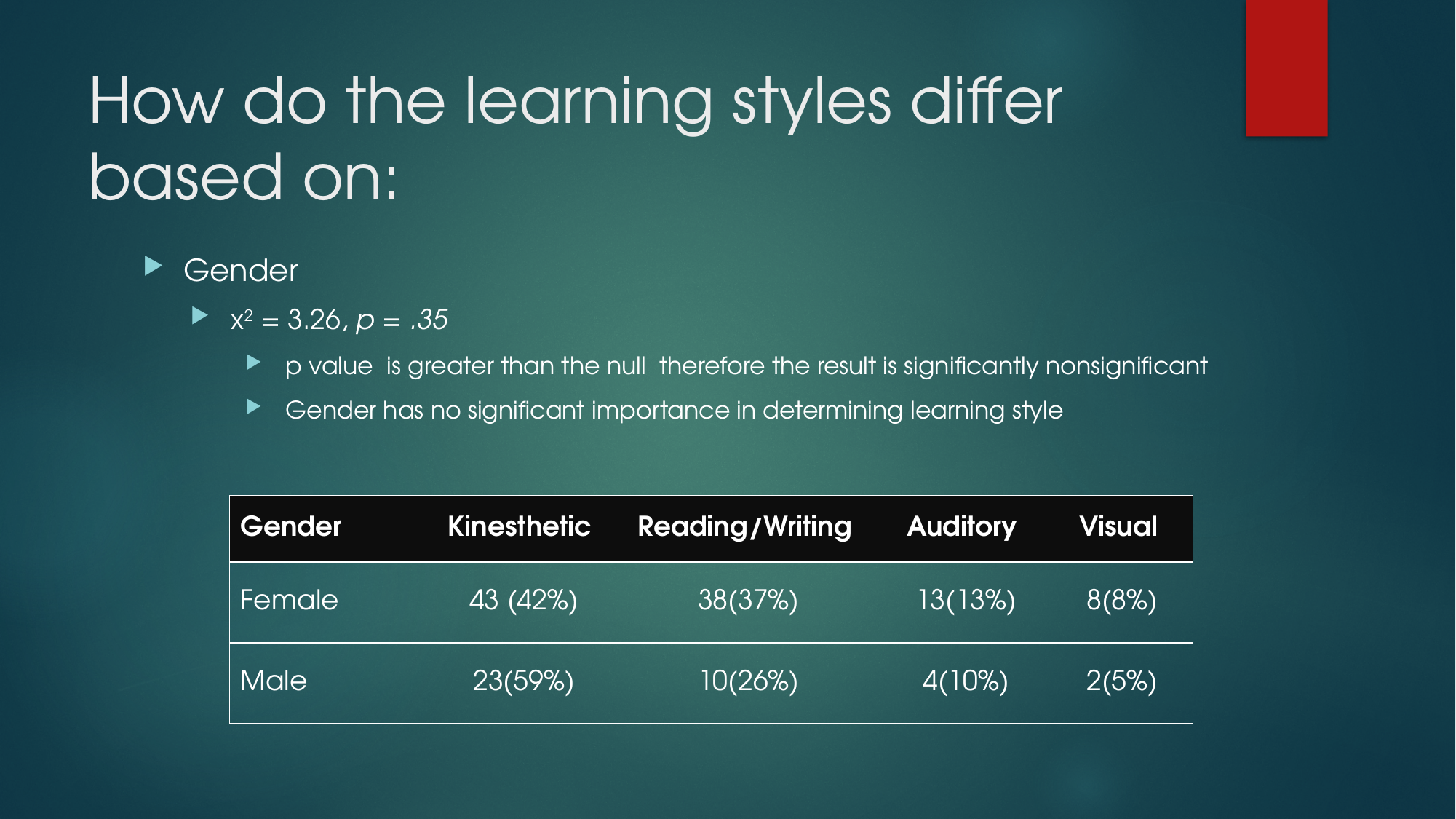

# How do the learning styles differ based on:
Gender
x2 = 3.26, p = .35
p value  is greater than the null  therefore the result is significantly nonsignificant
Gender has no significant importance in determining learning style

| Gender | Kinesthetic | Reading/Writing | Auditory | Visual |
| --- | --- | --- | --- | --- |
| Female | 43 (42%) | 38(37%) | 13(13%) | 8(8%) |
| Male | 23(59%) | 10(26%) | 4(10%) | 2(5%) |